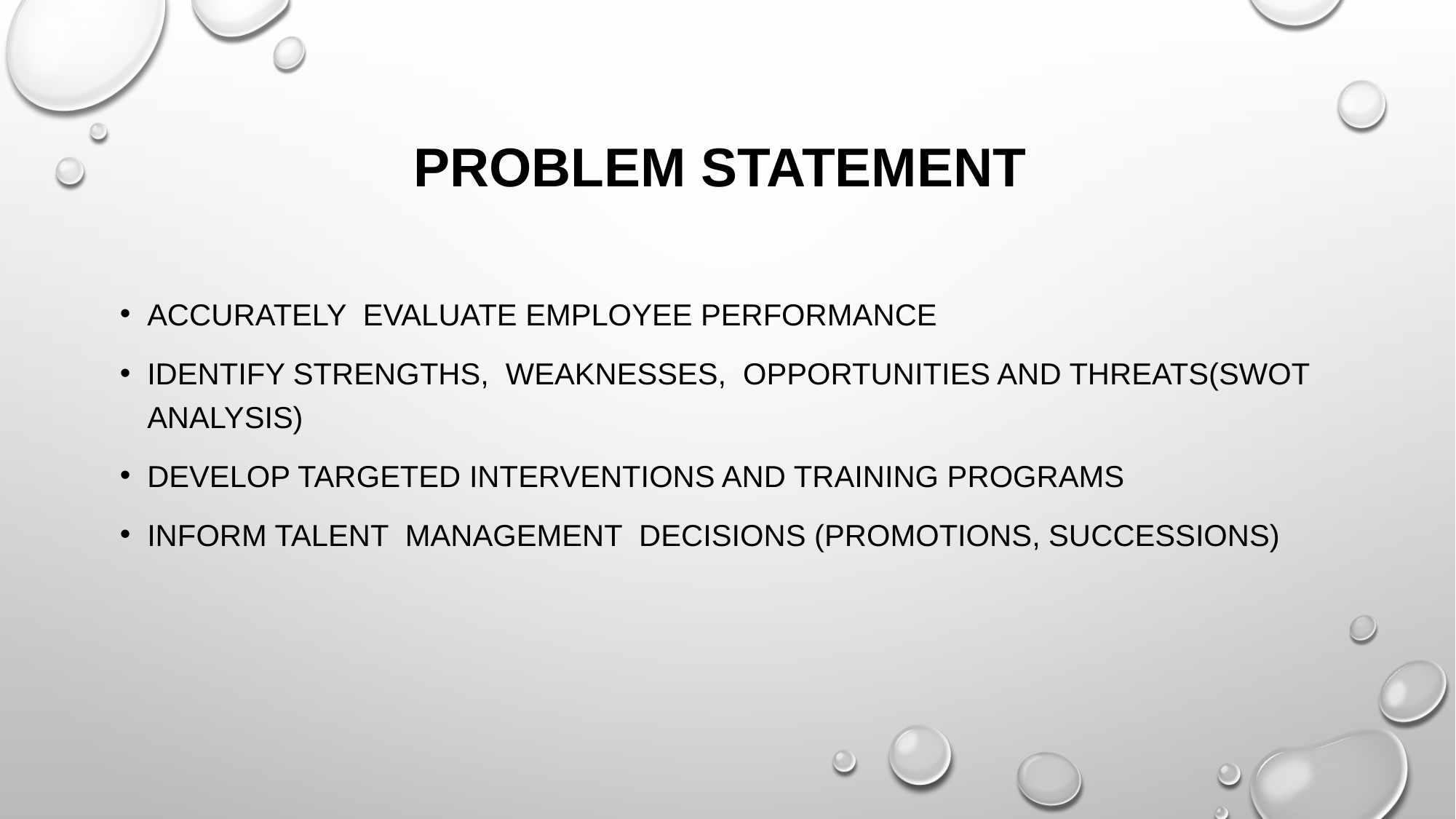

# Problem statement
Accurately  evaluate employee performance
IDENTIFY strengths,  weaknesses,  opportunities and threats(swot analysis)
Develop targeted interventions and training programs
Inform talent  management  decisions (promotions, successions)